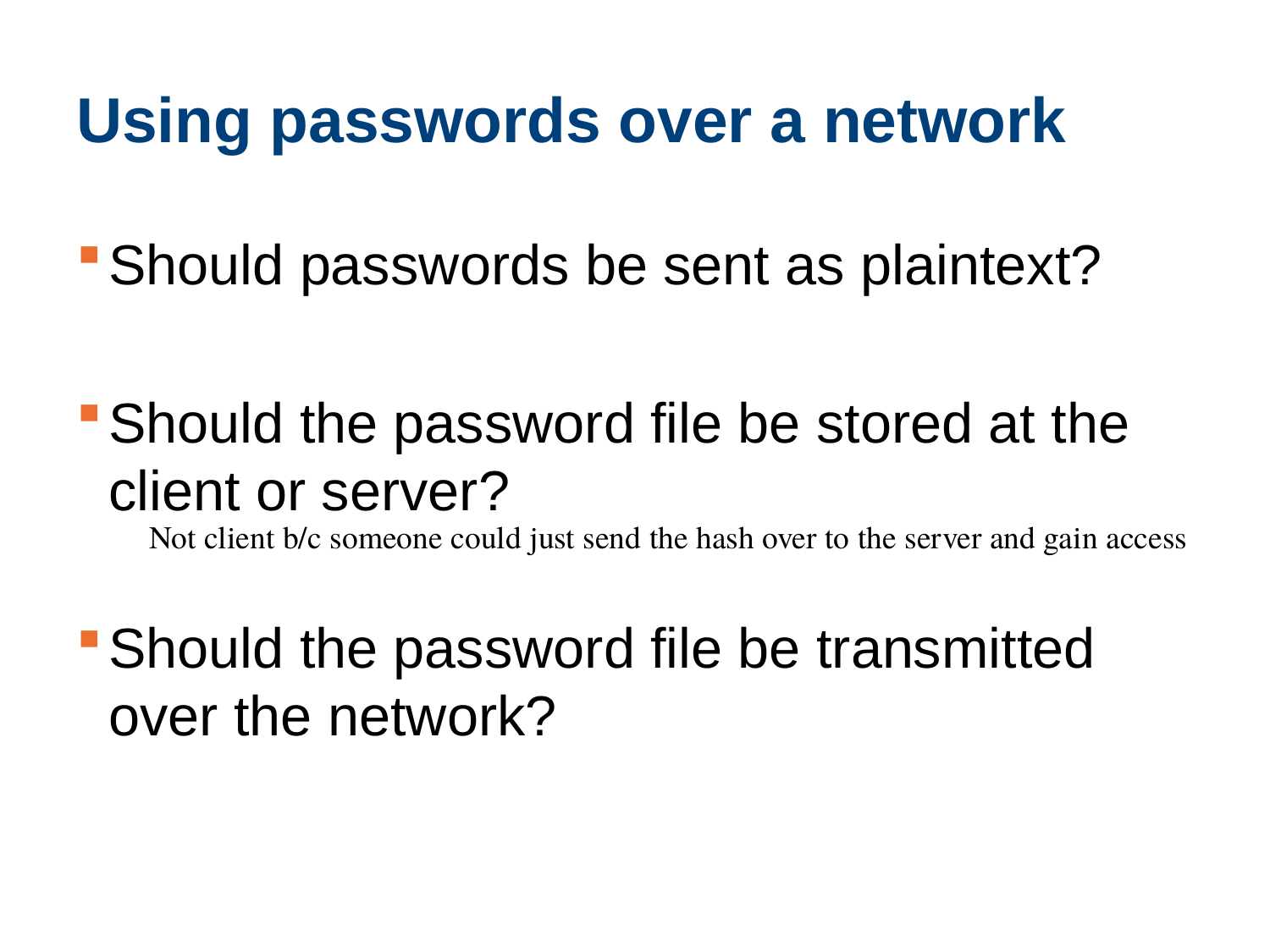

# Using passwords over a network
Should passwords be sent as plaintext?

Should the password file be stored at the client or server?

Should the password file be transmitted over the network?
Not client b/c someone could just send the hash over to the server and gain access